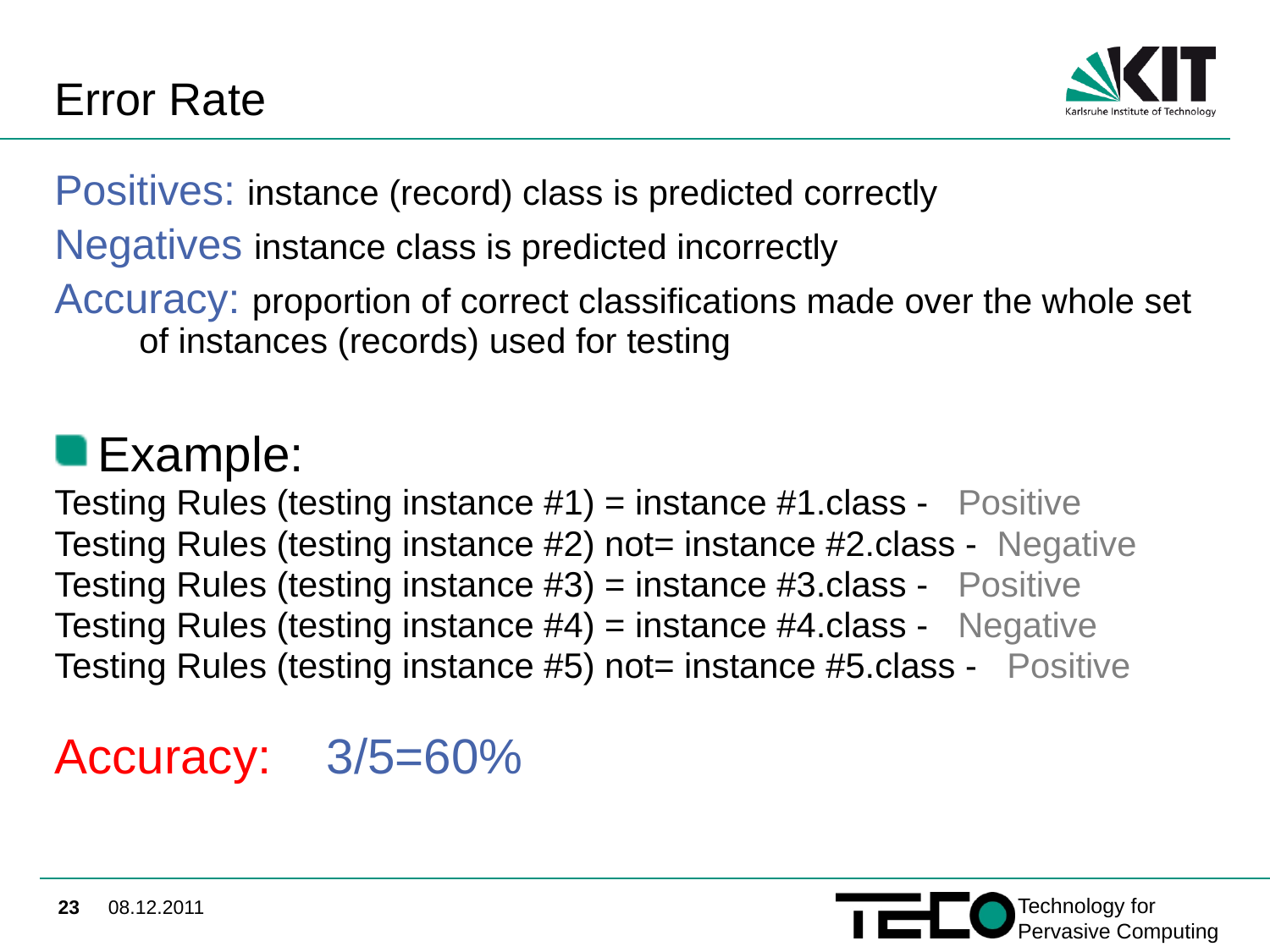

# Error Rate
Positives: instance (record) class is predicted correctly
Negatives instance class is predicted incorrectly
Accuracy: proportion of correct classifications made over the whole set of instances (records) used for testing

Example:
Testing Rules (testing instance #1) = instance #1.class -   Positive
Testing Rules (testing instance #2) not= instance #2.class -  Negative
Testing Rules (testing instance #3) = instance #3.class -   Positive
Testing Rules (testing instance #4) = instance #4.class -   Negative
Testing Rules (testing instance #5) not= instance #5.class -   Positive

Accuracy:    3/5=60%